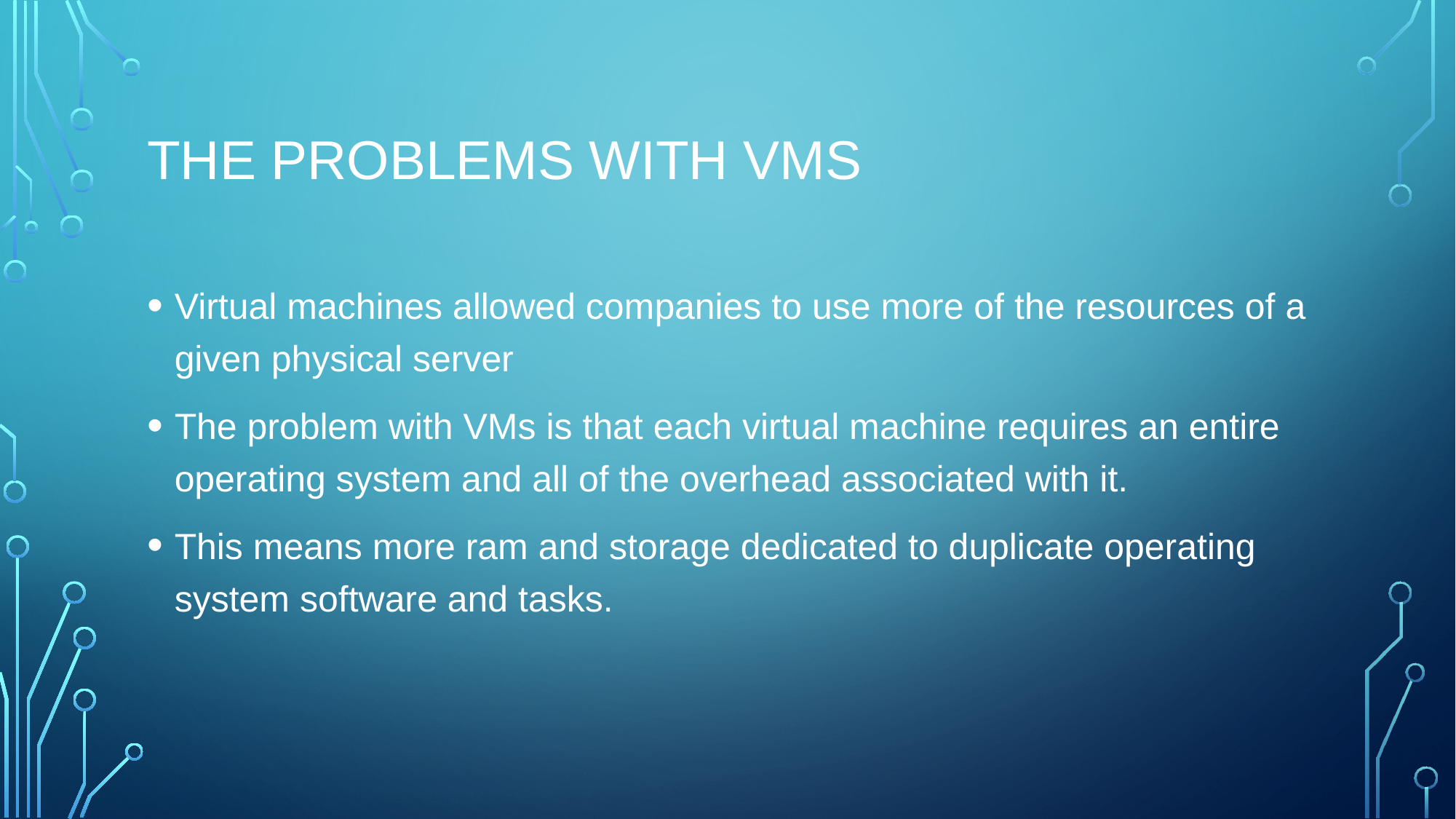

# The problems with vms
Virtual machines allowed companies to use more of the resources of a given physical server
The problem with VMs is that each virtual machine requires an entire operating system and all of the overhead associated with it.
This means more ram and storage dedicated to duplicate operating system software and tasks.